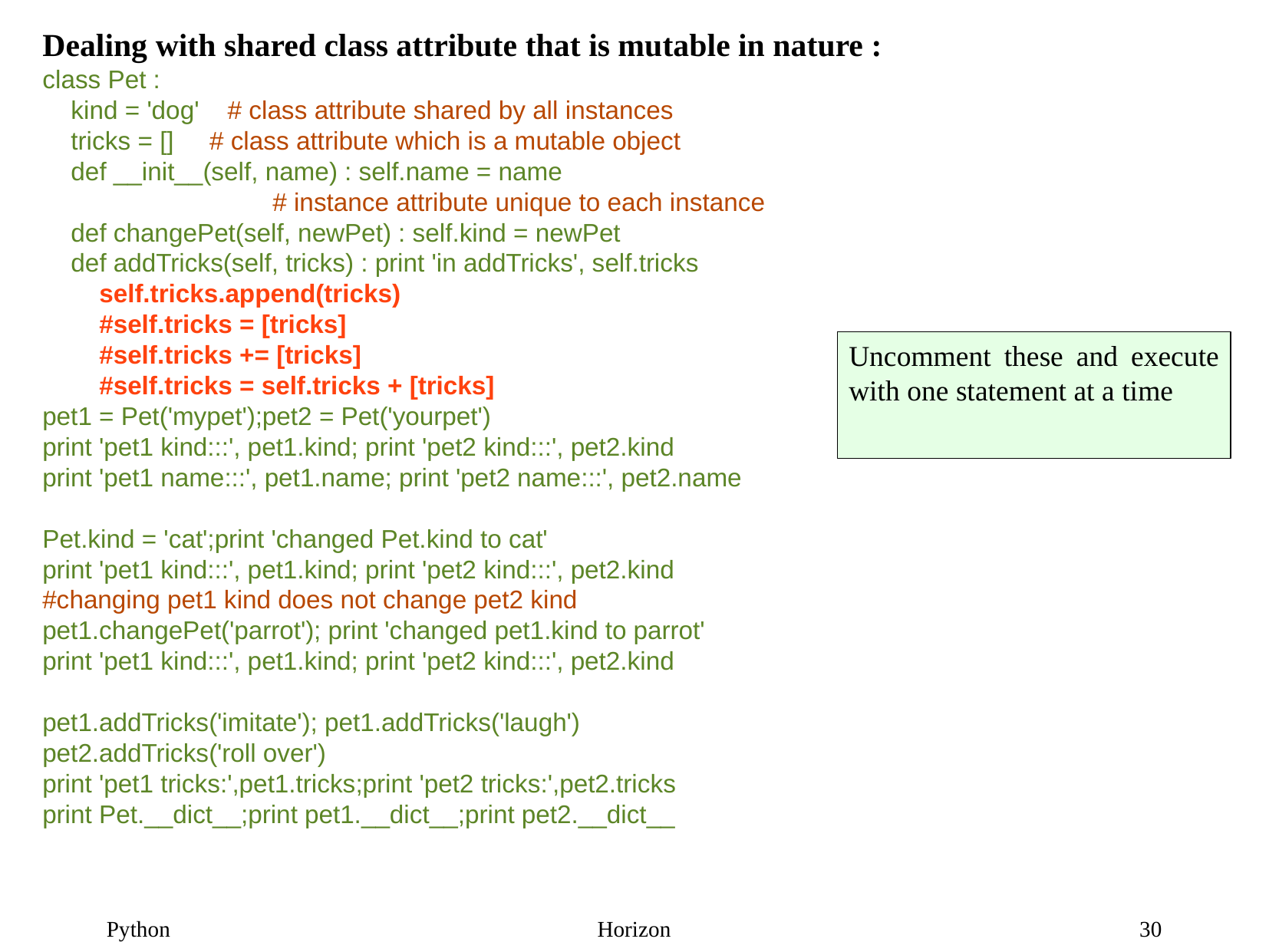

Dealing with shared class attribute that is mutable in nature :
class Pet :
    kind = 'dog'    # class attribute shared by all instances
    tricks = []     # class attribute which is a mutable object
    def __init__(self, name) : self.name = name
		# instance attribute unique to each instance
    def changePet(self, newPet) : self.kind = newPet
    def addTricks(self, tricks) : print 'in addTricks', self.tricks
        self.tricks.append(tricks)
        #self.tricks = [tricks]
        #self.tricks += [tricks]
        #self.tricks = self.tricks + [tricks]
pet1 = Pet('mypet');pet2 = Pet('yourpet')
print 'pet1 kind:::', pet1.kind; print 'pet2 kind:::', pet2.kind
print 'pet1 name:::', pet1.name; print 'pet2 name:::', pet2.name

Pet.kind = 'cat';print 'changed Pet.kind to cat'
print 'pet1 kind:::', pet1.kind; print 'pet2 kind:::', pet2.kind
#changing pet1 kind does not change pet2 kind
pet1.changePet('parrot'); print 'changed pet1.kind to parrot'
print 'pet1 kind:::', pet1.kind; print 'pet2 kind:::', pet2.kind

pet1.addTricks('imitate'); pet1.addTricks('laugh')
pet2.addTricks('roll over')
print 'pet1 tricks:',pet1.tricks;print 'pet2 tricks:',pet2.tricks
print Pet.__dict__;print pet1.__dict__;print pet2.__dict__

Uncomment these and execute with one statement at a time
30
Python
Horizon